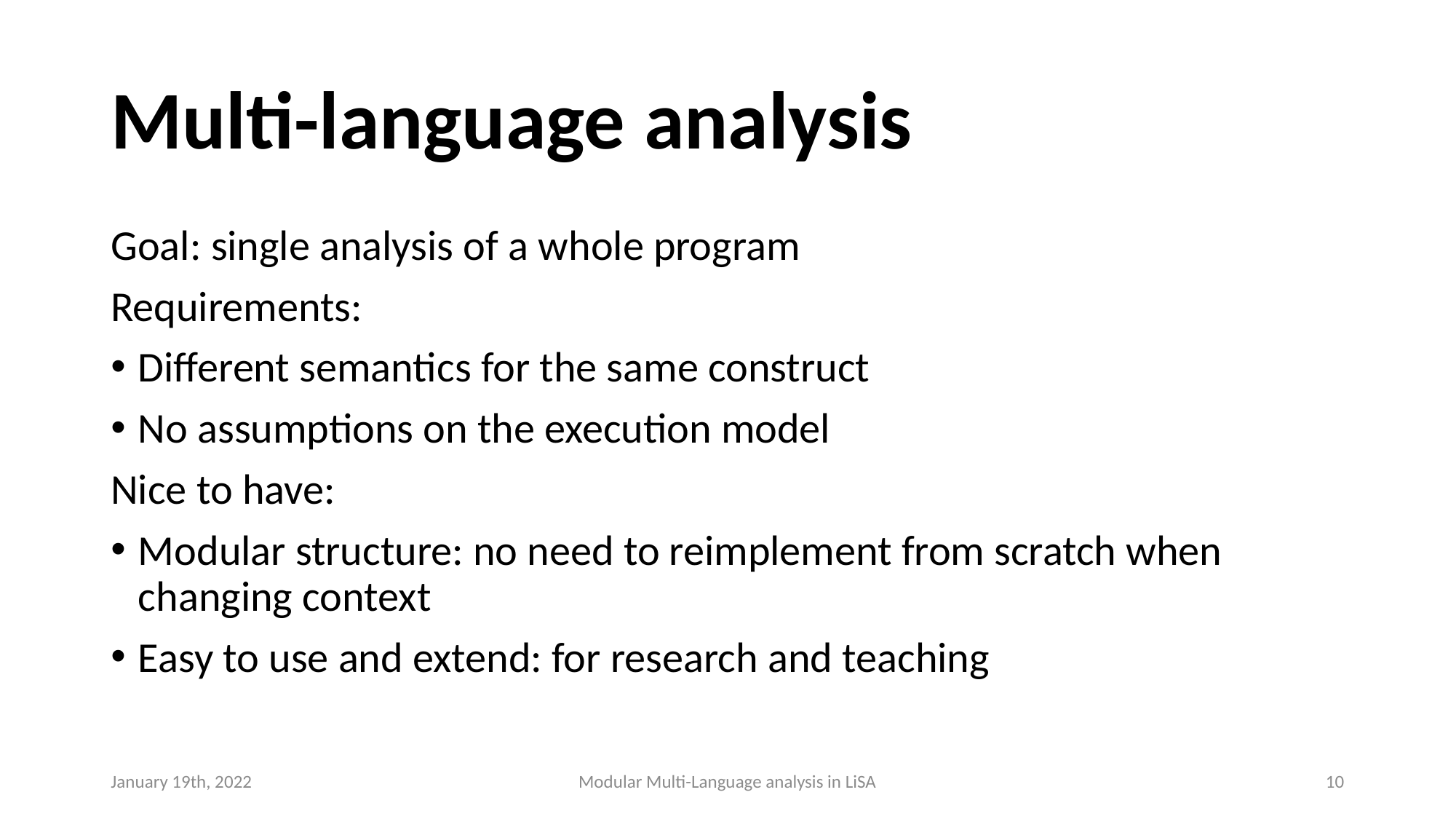

# Multi-language analysis
Goal: single analysis of a whole program
Requirements:
Different semantics for the same construct
No assumptions on the execution model
Nice to have:
Modular structure: no need to reimplement from scratch when changing context
Easy to use and extend: for research and teaching

January 19th, 2022
Modular Multi-Language analysis in LiSA
10